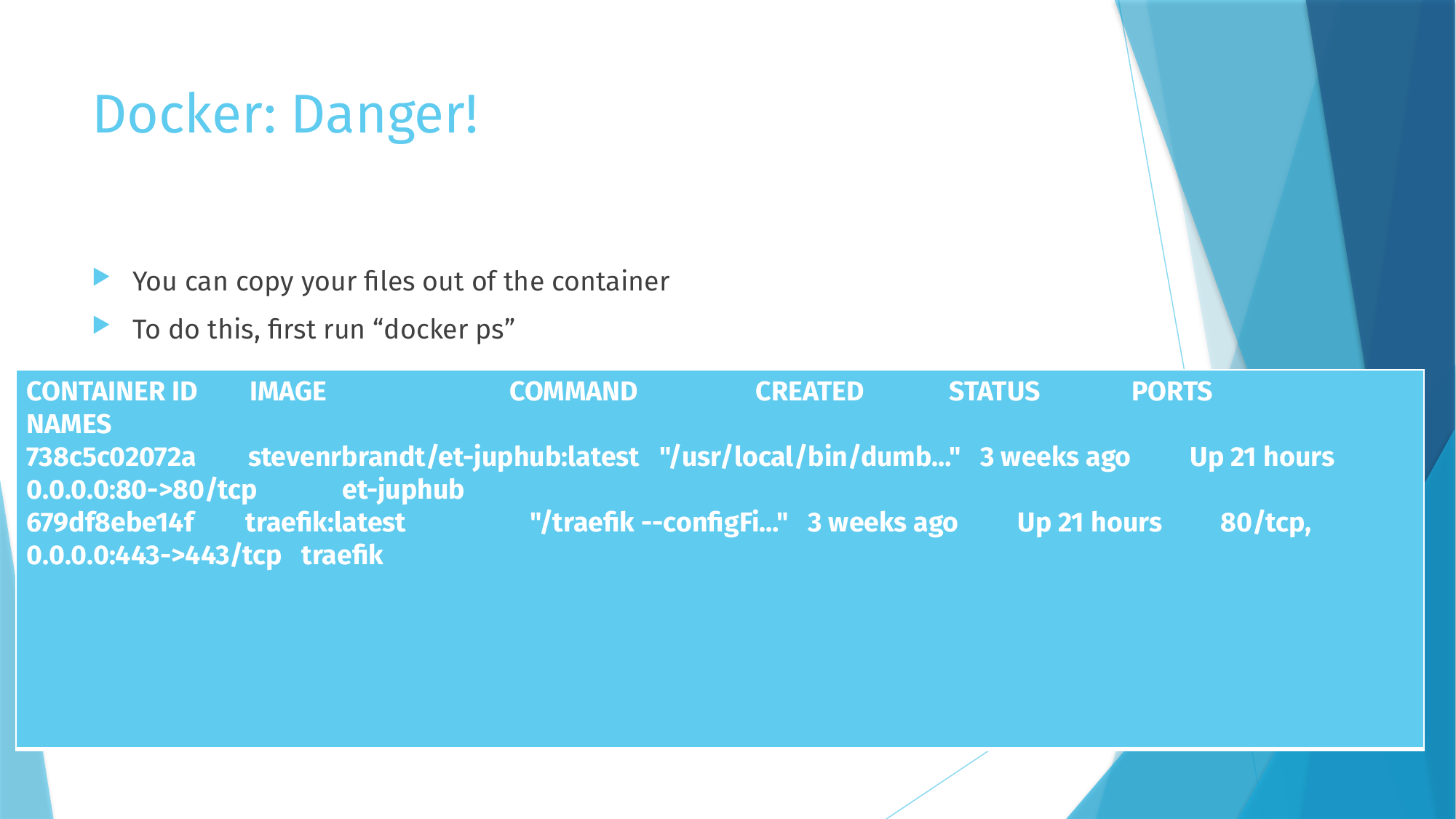

# Docker: Danger!
You can copy your files out of the container
To do this, first run “docker ps”
| CONTAINER ID IMAGE COMMAND CREATED STATUS PORTS NAMES 738c5c02072a stevenrbrandt/et-juphub:latest "/usr/local/bin/dumb…" 3 weeks ago Up 21 hours 0.0.0.0:80->80/tcp et-juphub 679df8ebe14f traefik:latest "/traefik --configFi…" 3 weeks ago Up 21 hours 80/tcp, 0.0.0.0:443->443/tcp traefik |
| --- |